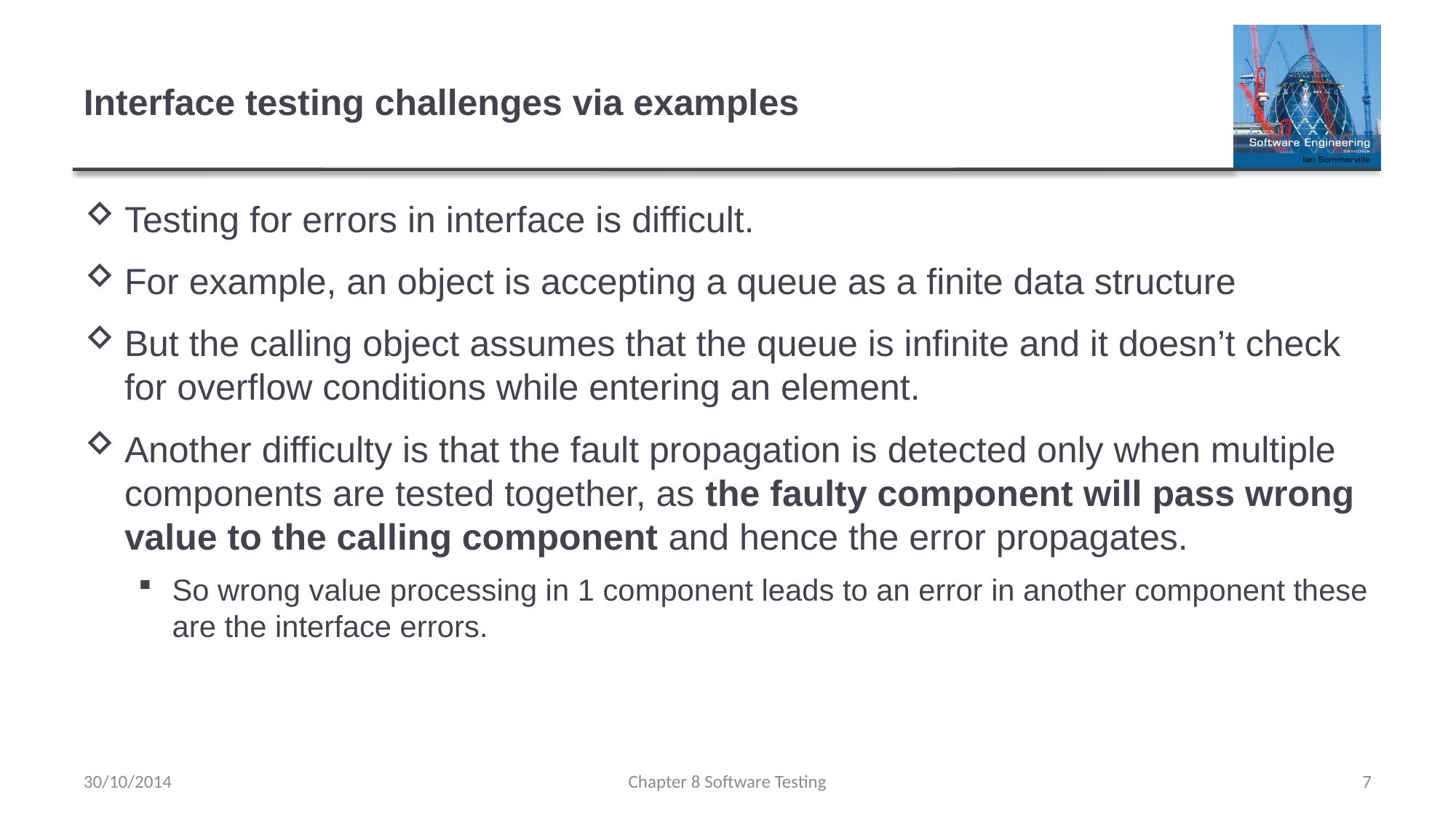

# Interface testing challenges via examples
Testing for errors in interface is difficult.
For example, an object is accepting a queue as a finite data structure
But the calling object assumes that the queue is infinite and it doesn’t check for overflow conditions while entering an element.
Another difficulty is that the fault propagation is detected only when multiple components are tested together, as the faulty component will pass wrong value to the calling component and hence the error propagates.
So wrong value processing in 1 component leads to an error in another component these are the interface errors.
30/10/2014
Chapter 8 Software Testing
7